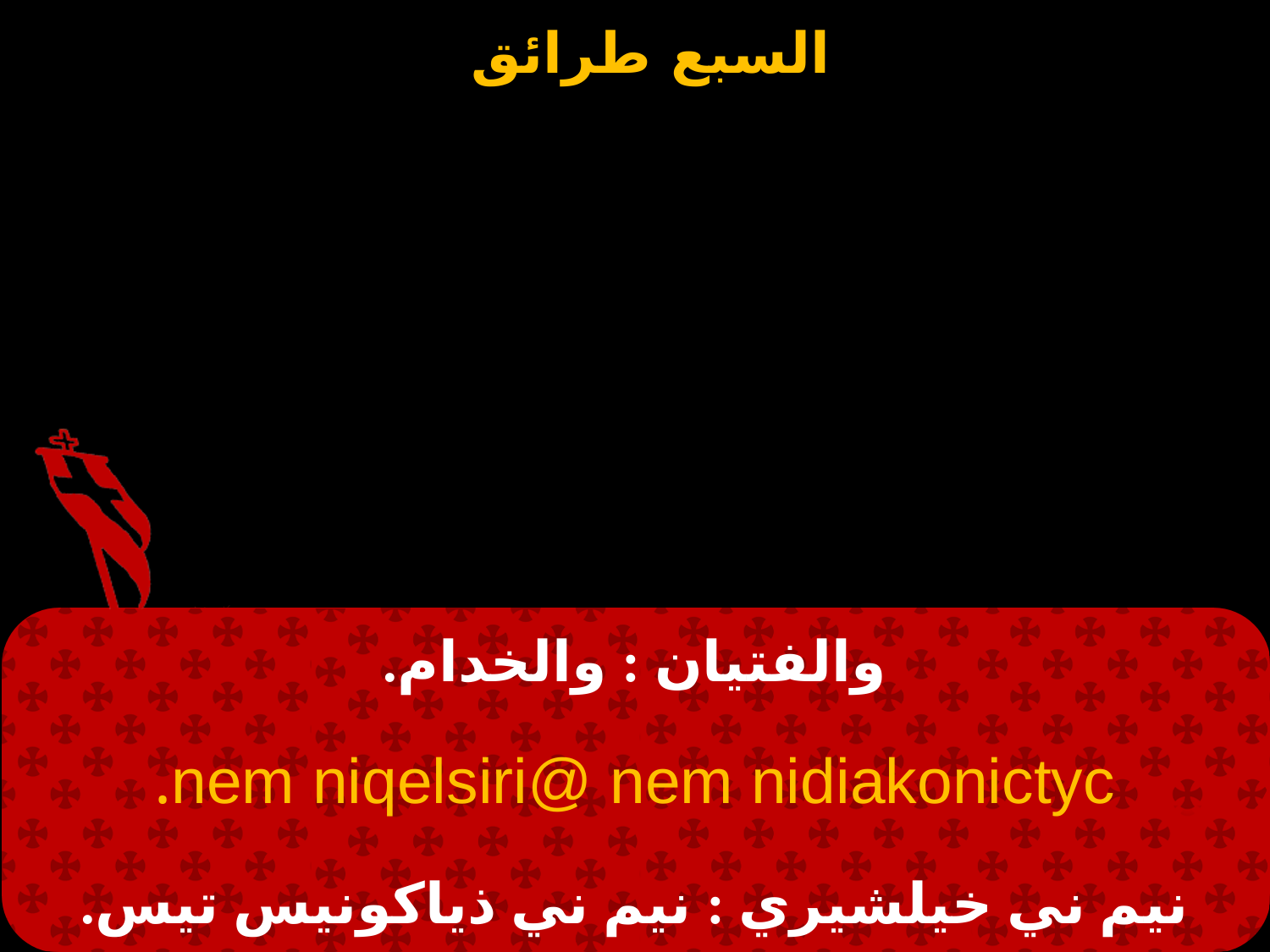

# والفتيان : والخدام.
nem niqelsiri@ nem nidiakonictyc.
نيم ني خيلشيري : نيم ني ذياكونيس تيس.